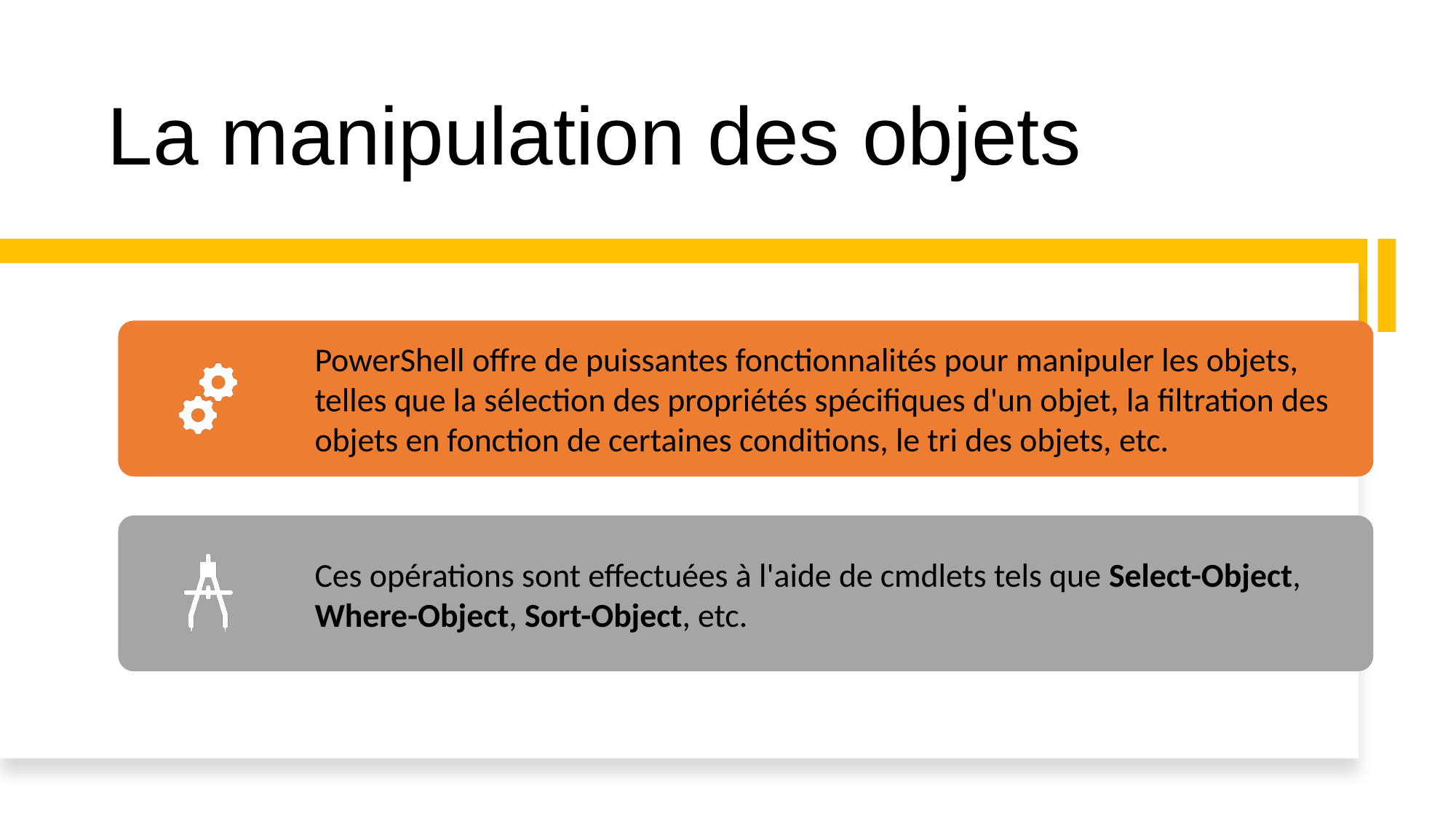

# La manipulation des objets
PowerShell offre de puissantes fonctionnalités pour manipuler les objets, telles que la sélection des propriétés spécifiques d'un objet, la filtration des objets en fonction de certaines conditions, le tri des objets, etc.
Ces opérations sont effectuées à l'aide de cmdlets tels que Select-Object, Where-Object, Sort-Object, etc.